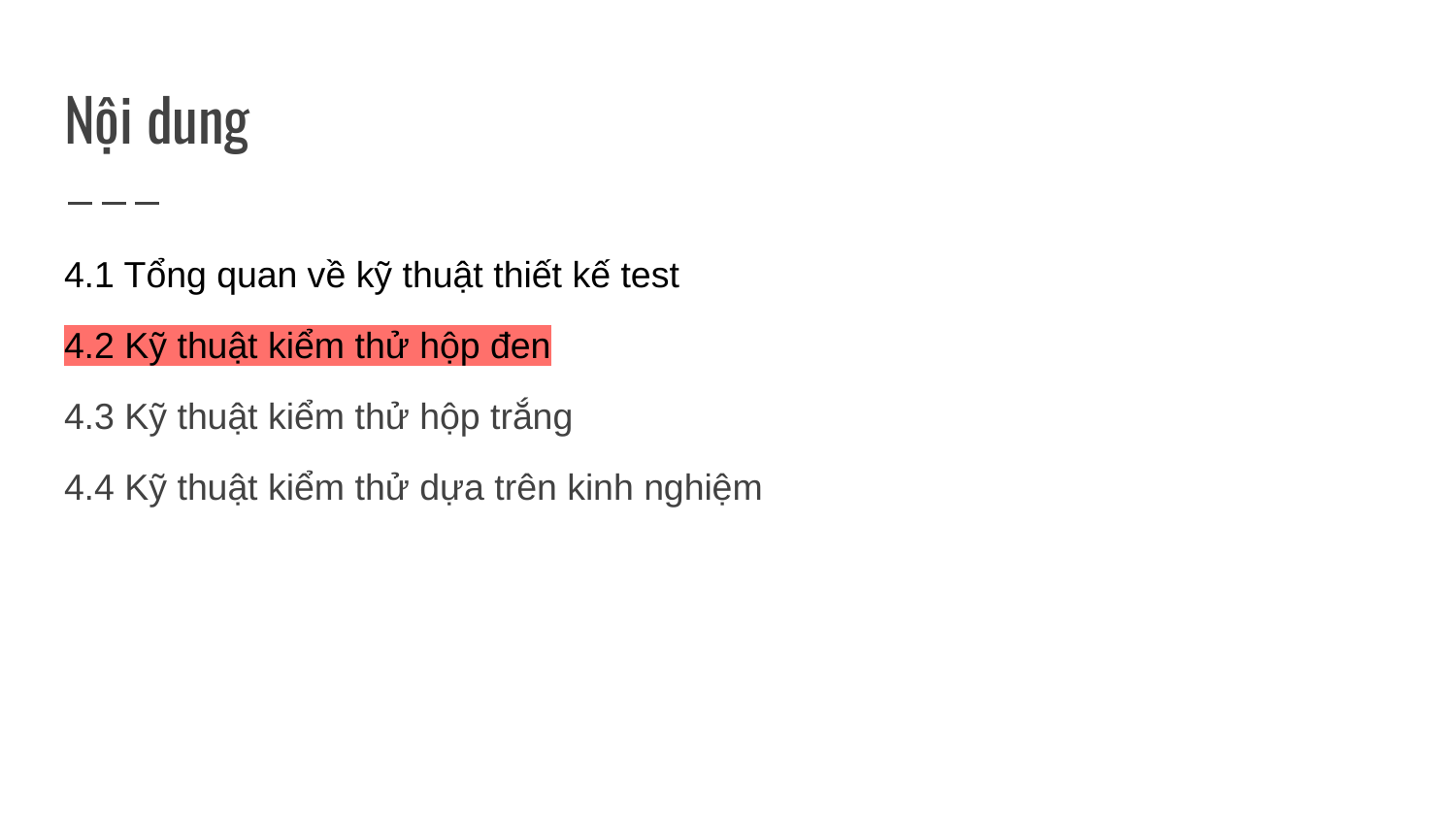

# Nội dung
4.1 Tổng quan về kỹ thuật thiết kế test
4.2 Kỹ thuật kiểm thử hộp đen
4.3 Kỹ thuật kiểm thử hộp trắng
4.4 Kỹ thuật kiểm thử dựa trên kinh nghiệm